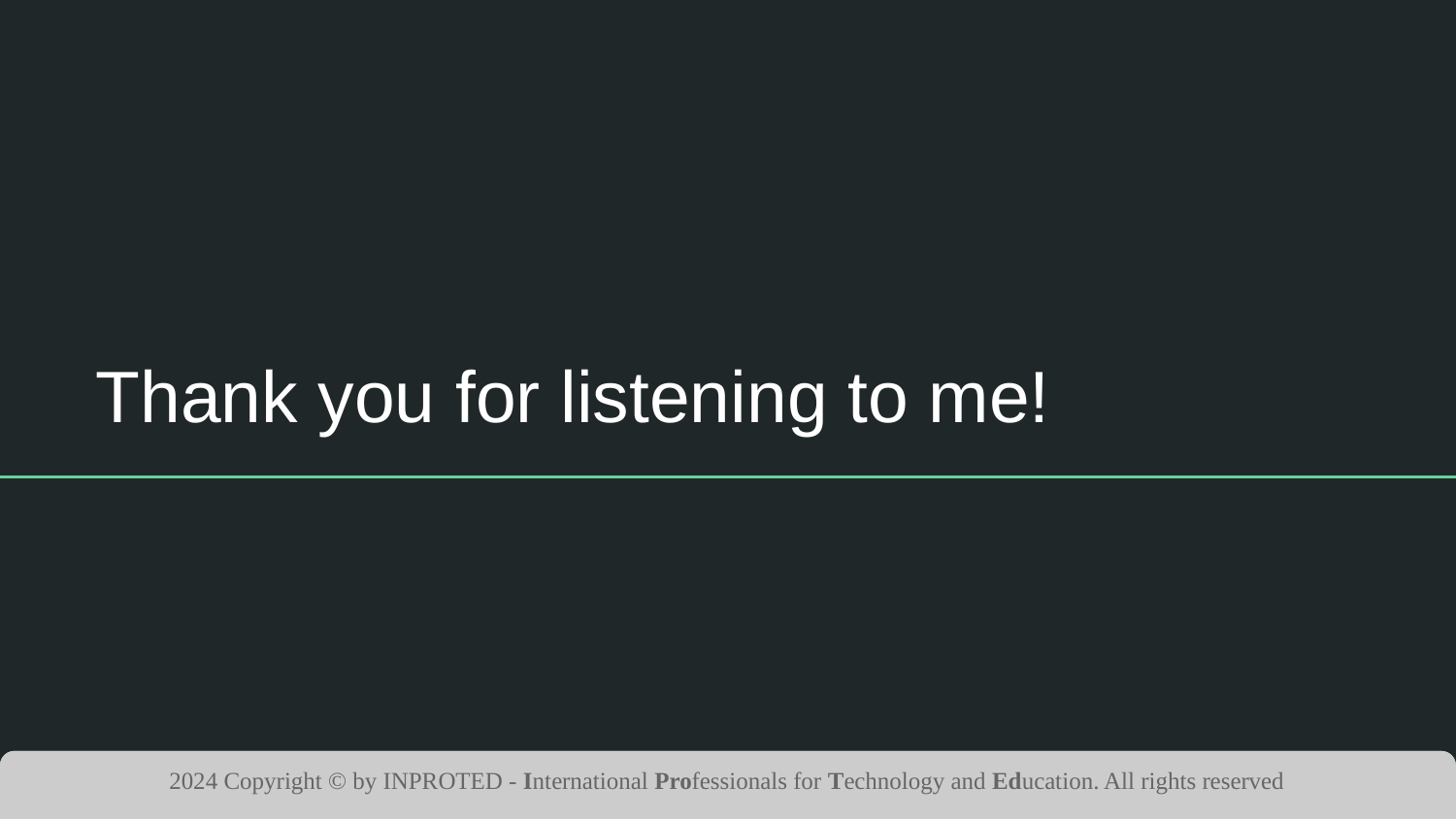

# Thank you for listening to me!

2024 Copyright © by INPROTED - International Professionals for Technology and Education. All rights reserved